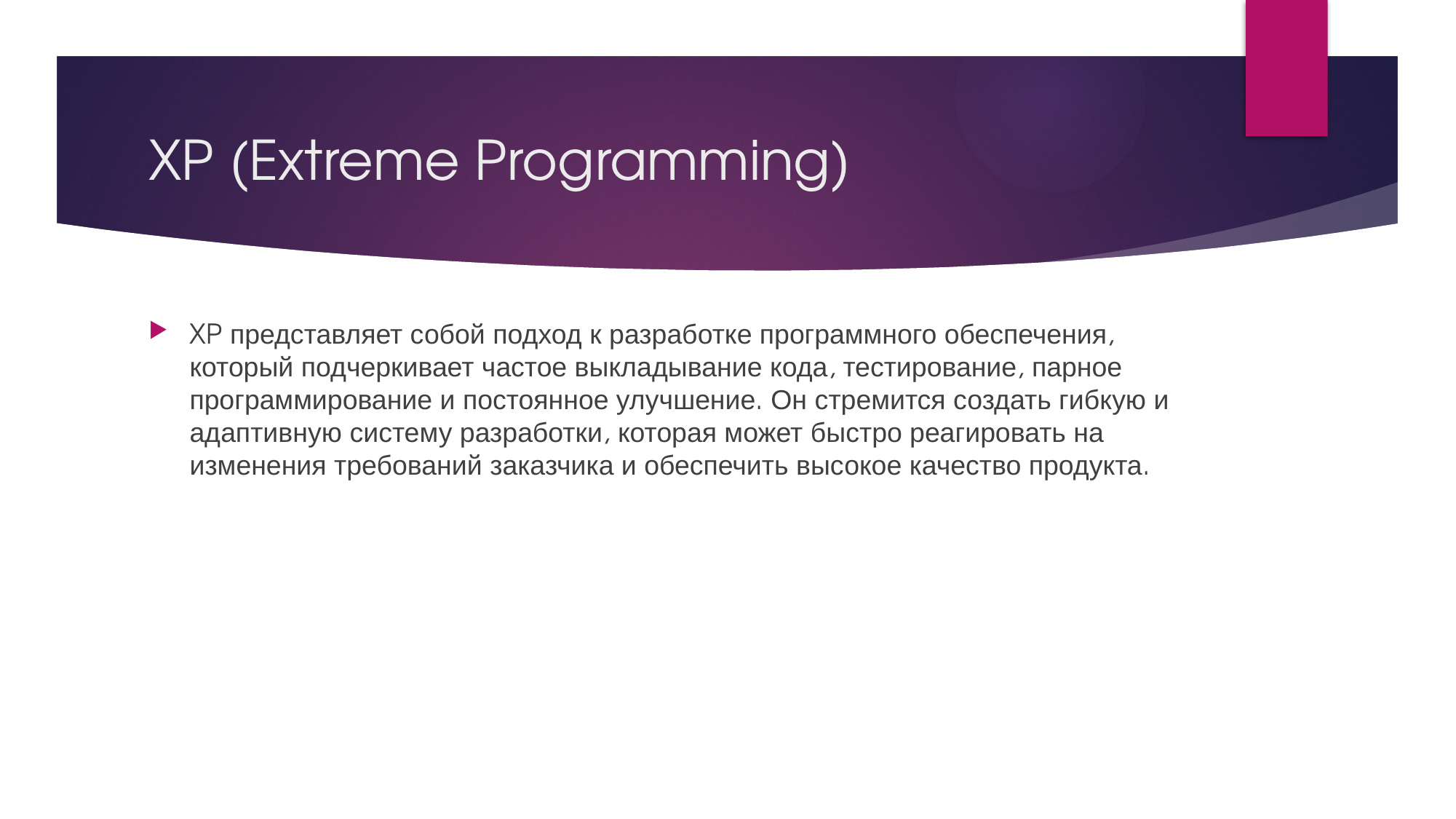

# XP (Extreme Programming)
XP представляет собой подход к разработке программного обеспечения, который подчеркивает частое выкладывание кода, тестирование, парное программирование и постоянное улучшение. Он стремится создать гибкую и адаптивную систему разработки, которая может быстро реагировать на изменения требований заказчика и обеспечить высокое качество продукта.